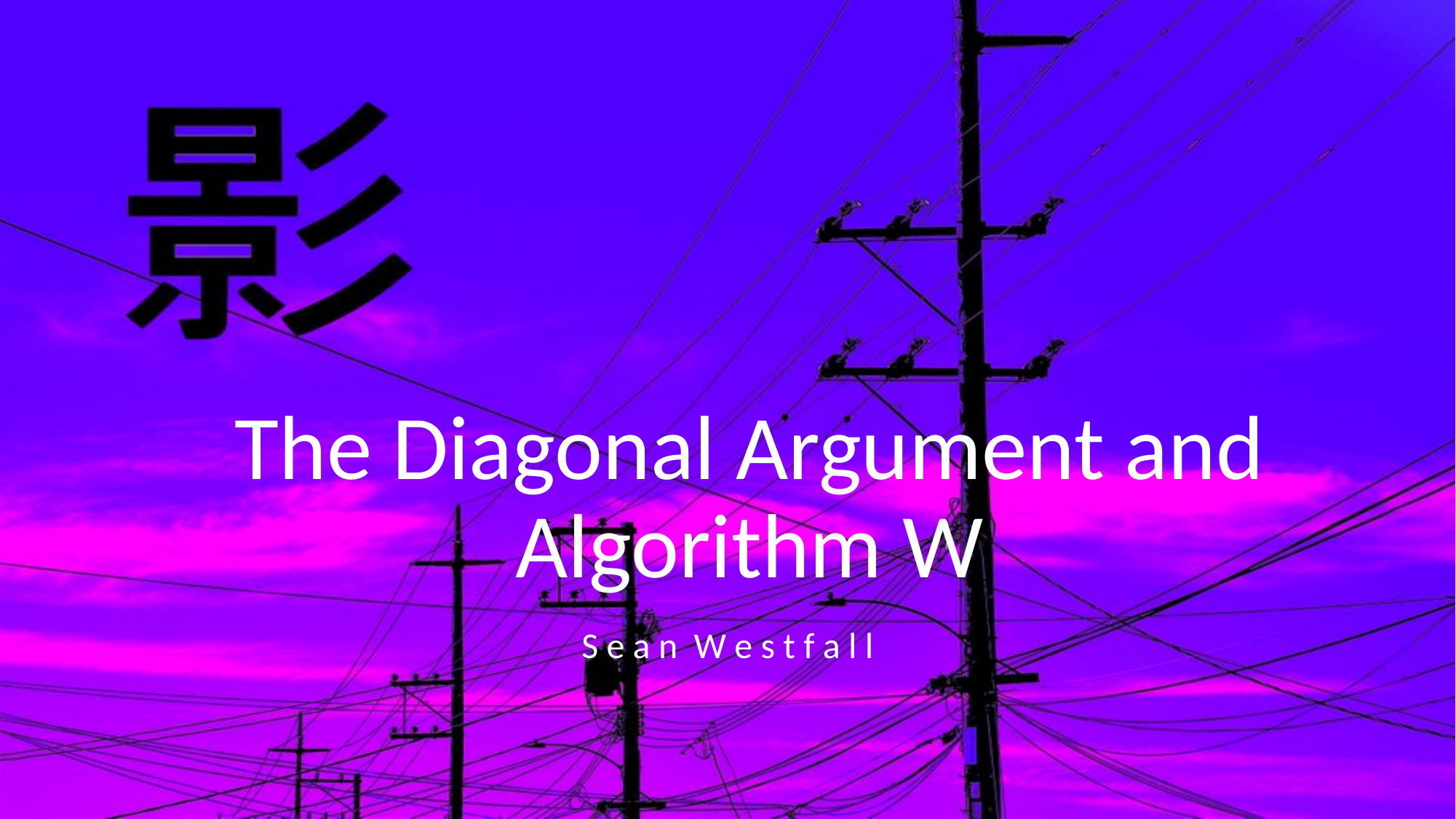

# The Diagonal Argument and Algorithm W
S e a n  W e s t f a l l